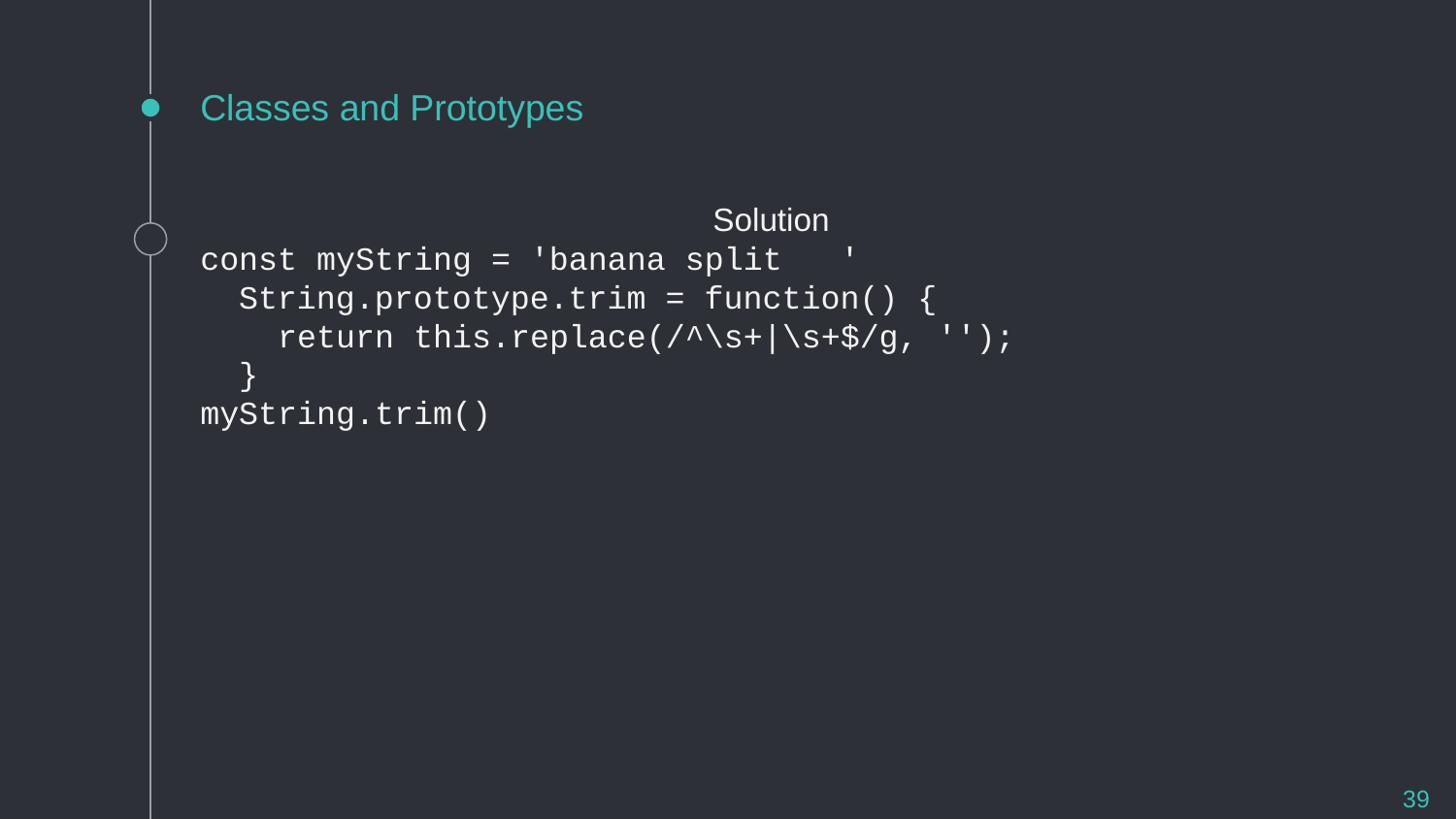

# Classes and Prototypes
Solution
const myString = 'banana split   '
  String.prototype.trim = function() {
    return this.replace(/^\s+|\s+$/g, '');
  }
myString.trim()
39